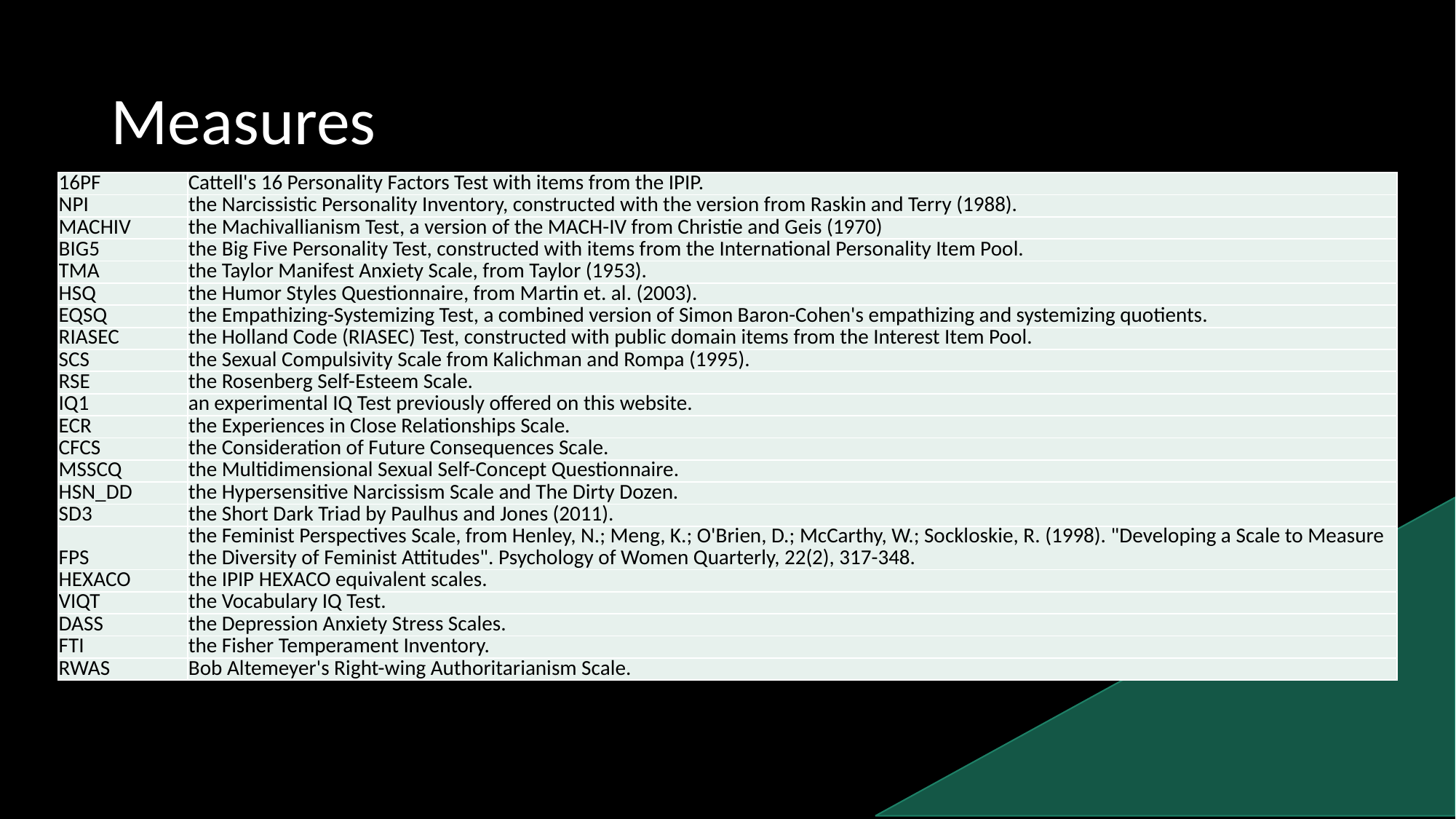

# Measures
| 16PF | Cattell's 16 Personality Factors Test with items from the IPIP. |
| --- | --- |
| NPI | the Narcissistic Personality Inventory, constructed with the version from Raskin and Terry (1988). |
| MACHIV | the Machivallianism Test, a version of the MACH-IV from Christie and Geis (1970) |
| BIG5 | the Big Five Personality Test, constructed with items from the International Personality Item Pool. |
| TMA | the Taylor Manifest Anxiety Scale, from Taylor (1953). |
| HSQ | the Humor Styles Questionnaire, from Martin et. al. (2003). |
| EQSQ | the Empathizing-Systemizing Test, a combined version of Simon Baron-Cohen's empathizing and systemizing quotients. |
| RIASEC | the Holland Code (RIASEC) Test, constructed with public domain items from the Interest Item Pool. |
| SCS | the Sexual Compulsivity Scale from Kalichman and Rompa (1995). |
| RSE | the Rosenberg Self-Esteem Scale. |
| IQ1 | an experimental IQ Test previously offered on this website. |
| ECR | the Experiences in Close Relationships Scale. |
| CFCS | the Consideration of Future Consequences Scale. |
| MSSCQ | the Multidimensional Sexual Self-Concept Questionnaire. |
| HSN\_DD | the Hypersensitive Narcissism Scale and The Dirty Dozen. |
| SD3 | the Short Dark Triad by Paulhus and Jones (2011). |
| FPS | the Feminist Perspectives Scale, from Henley, N.; Meng, K.; O'Brien, D.; McCarthy, W.; Sockloskie, R. (1998). "Developing a Scale to Measure the Diversity of Feminist Attitudes". Psychology of Women Quarterly, 22(2), 317-348. |
| HEXACO | the IPIP HEXACO equivalent scales. |
| VIQT | the Vocabulary IQ Test. |
| DASS | the Depression Anxiety Stress Scales. |
| FTI | the Fisher Temperament Inventory. |
| RWAS | Bob Altemeyer's Right-wing Authoritarianism Scale. |